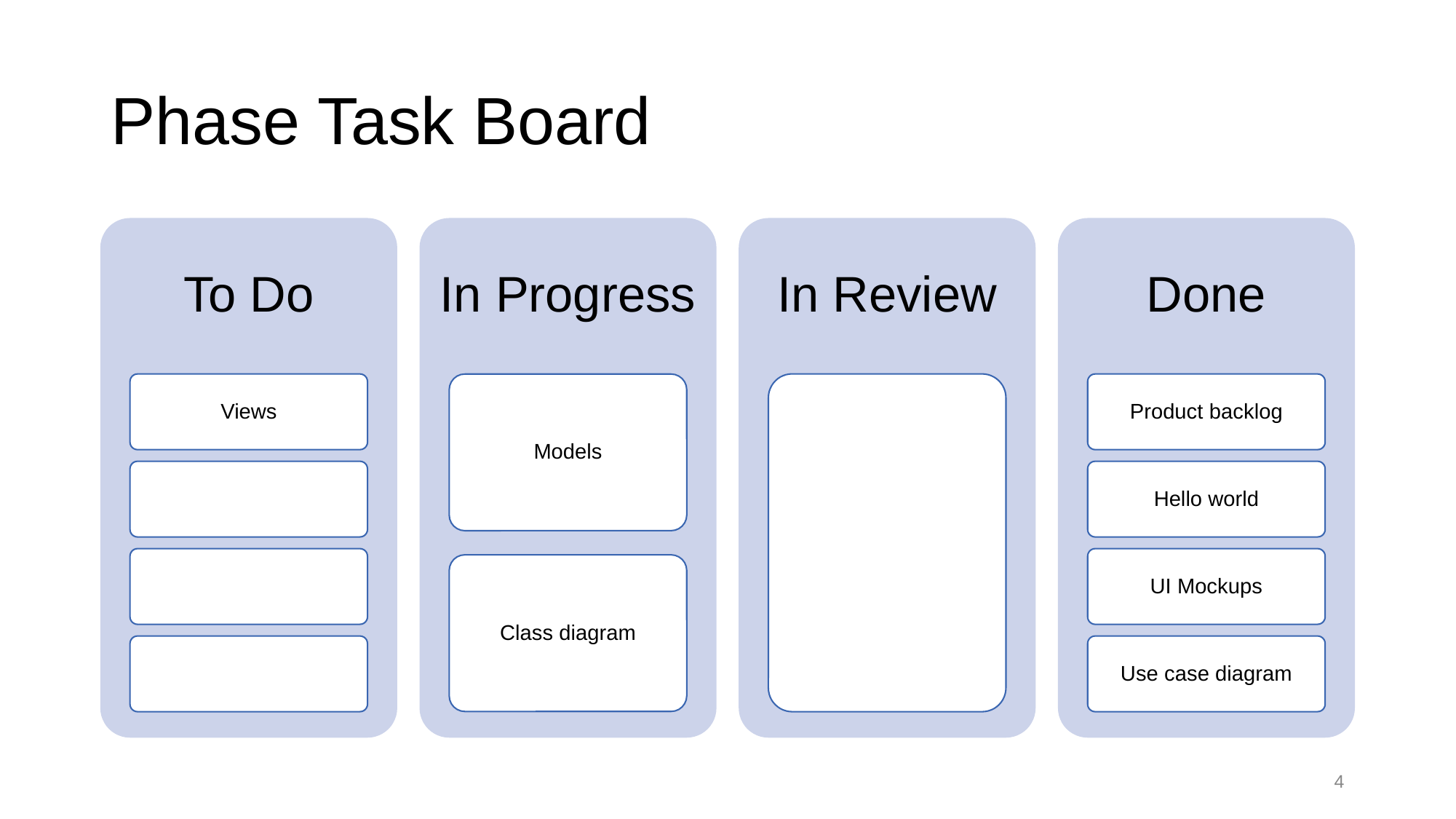

# Phase Task Board

To Do

In Progress

In Review

Done

Views
Product backlog
Models

Hello world

UI Mockups

Class diagram

Use case diagram
4